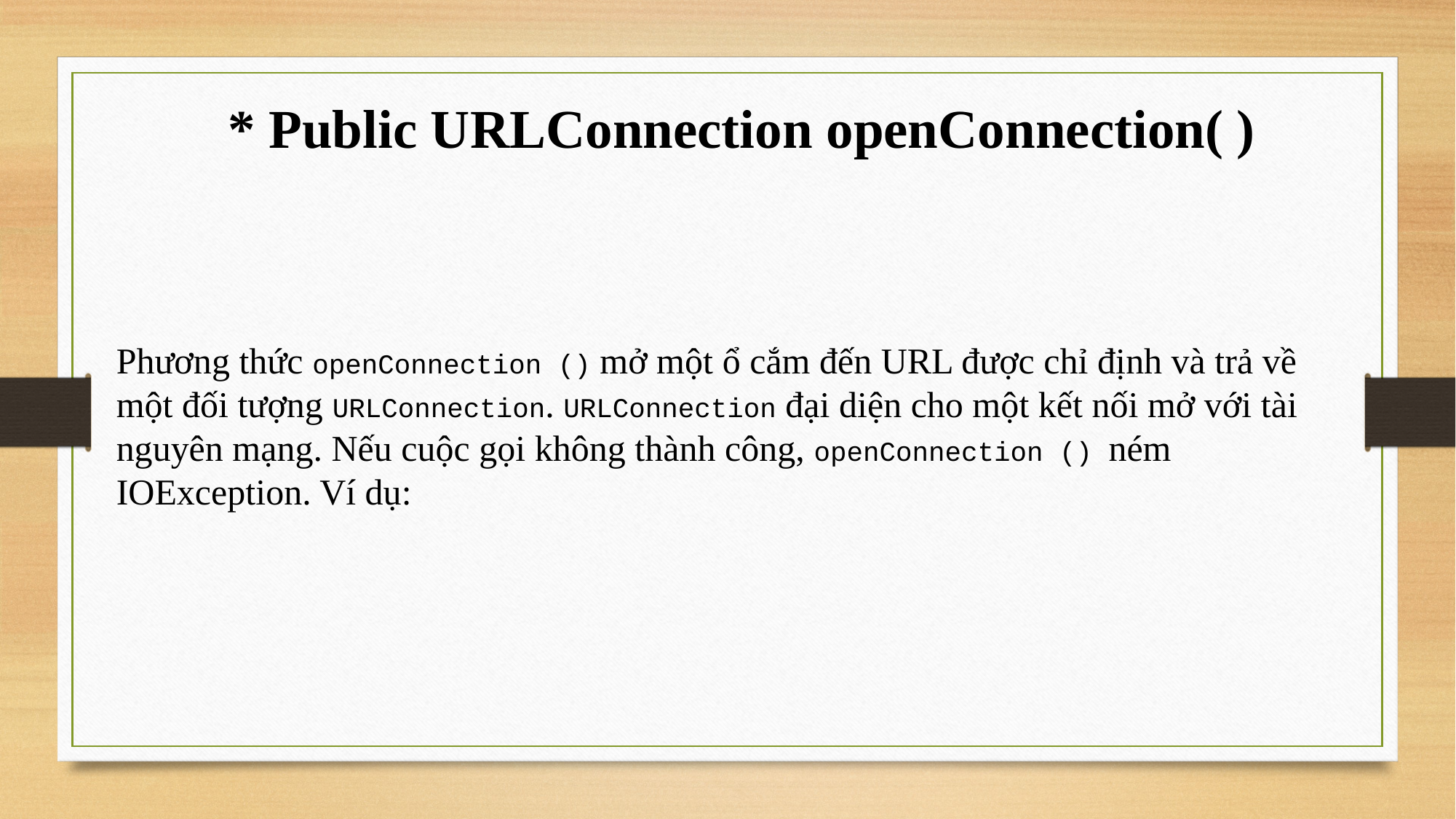

* Public URLConnection openConnection( )
Phương thức openConnection () mở một ổ cắm đến URL được chỉ định và trả về một đối tượng URLConnection. URLConnection đại diện cho một kết nối mở với tài nguyên mạng. Nếu cuộc gọi không thành công, openConnection () ném IOException. Ví dụ: